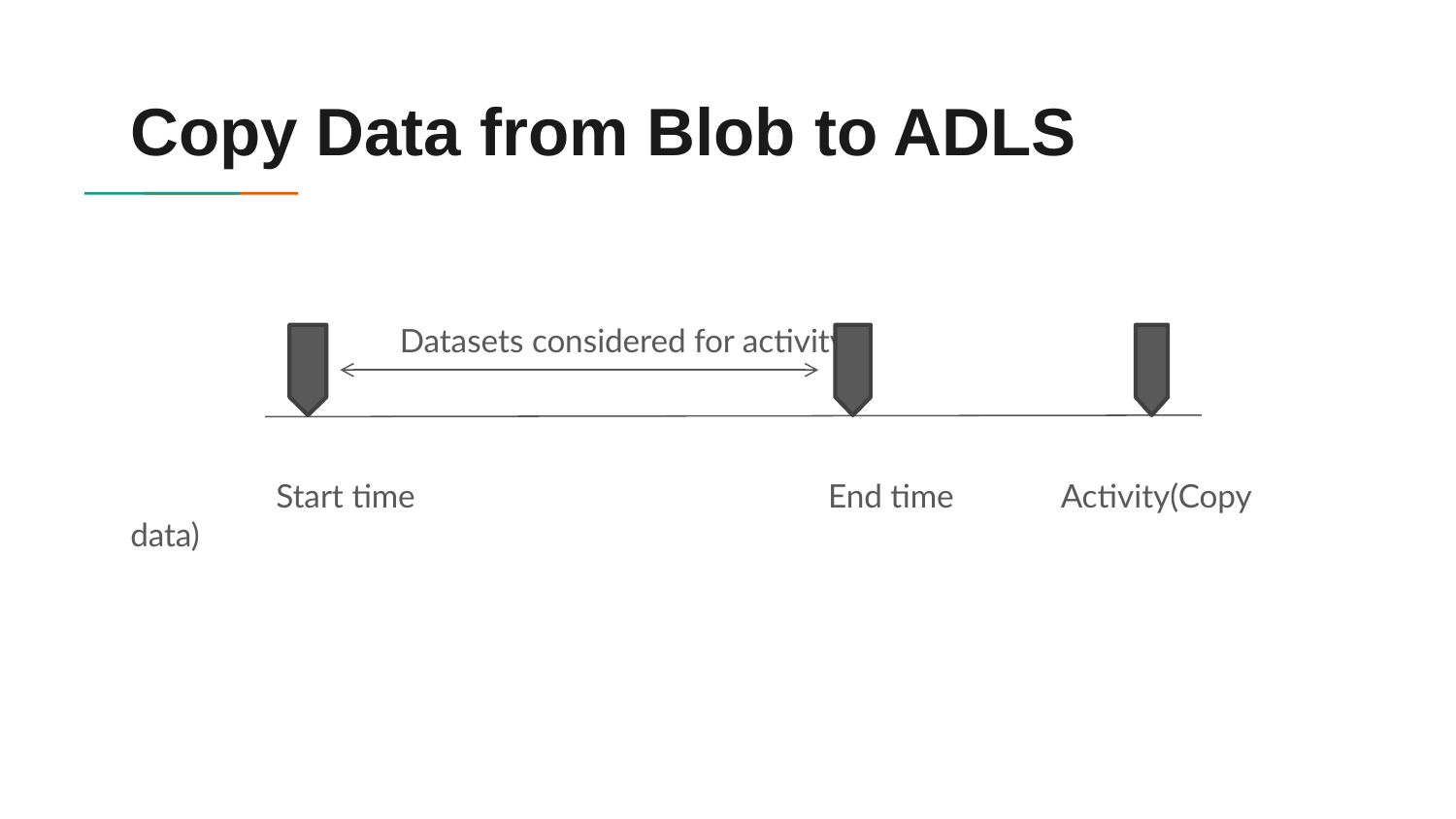

# Copy Data from Blob to ADLS

	               Datasets considered for activity

	Start time			              End time	       Activity(Copy data)